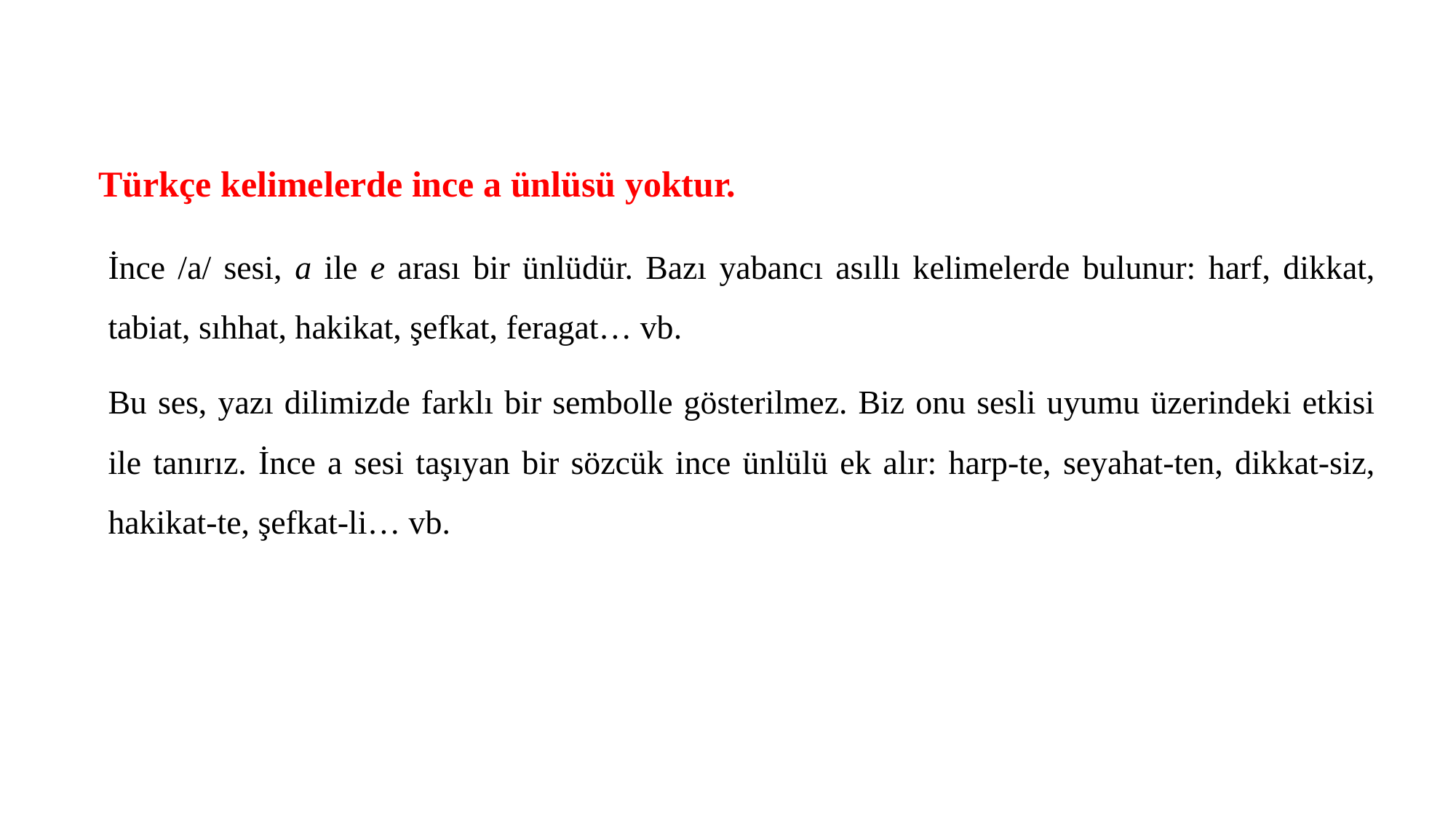

# Türkçe kelimelerde ince a ünlüsü yoktur.
İnce /a/ sesi, a ile e arası bir ünlüdür. Bazı yabancı asıllı kelimelerde bulunur: harf, dikkat, tabiat, sıhhat, hakikat, şefkat, feragat… vb.
Bu ses, yazı dilimizde farklı bir sembolle gösterilmez. Biz onu sesli uyumu üzerindeki etkisi ile tanırız. İnce a sesi taşıyan bir sözcük ince ünlülü ek alır: harp-te, seyahat-ten, dikkat-siz, hakikat-te, şefkat-li… vb.